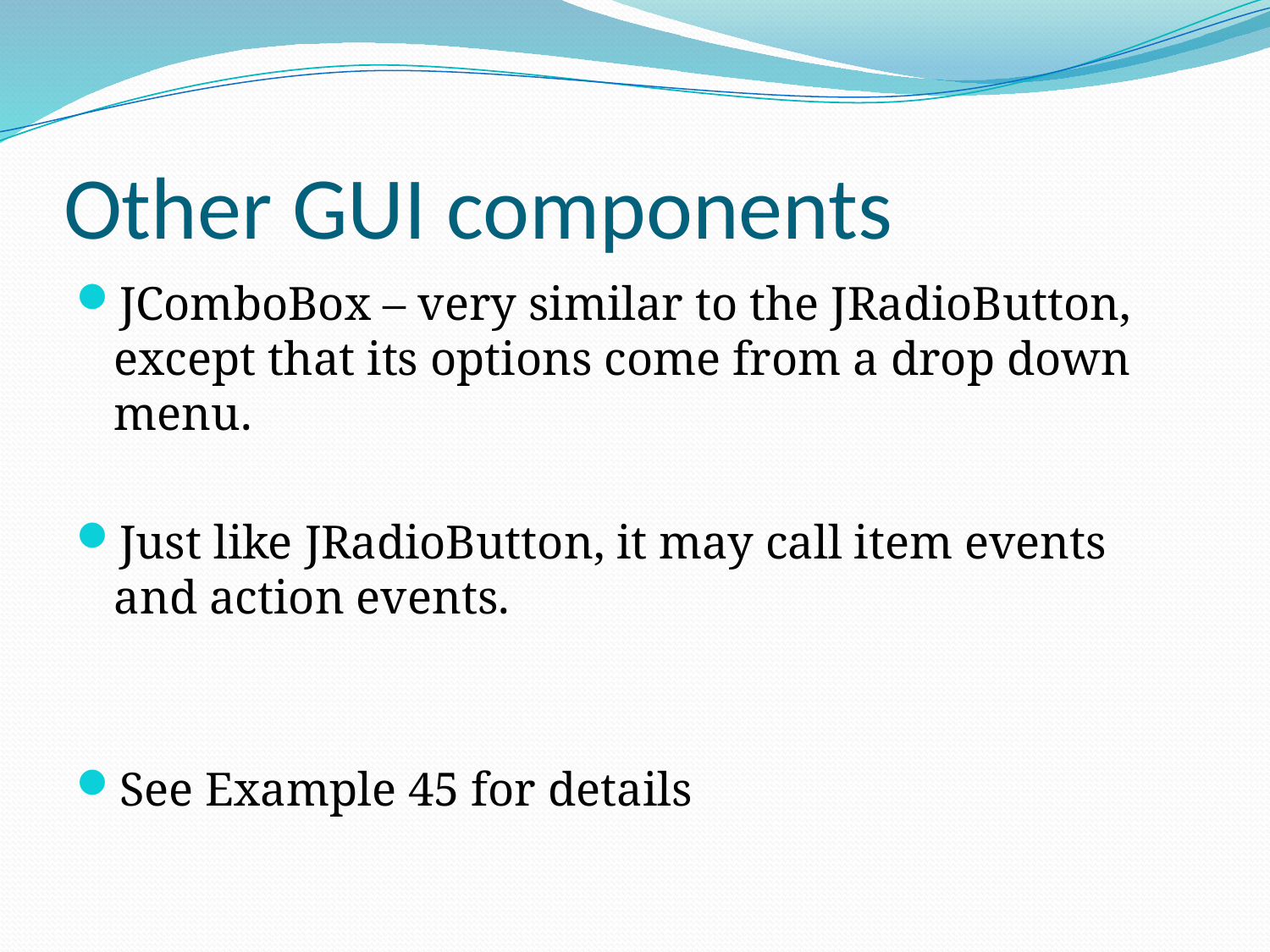

# Other GUI components
JComboBox – very similar to the JRadioButton, except that its options come from a drop down menu.

Just like JRadioButton, it may call item events and action events.

See Example 45 for details